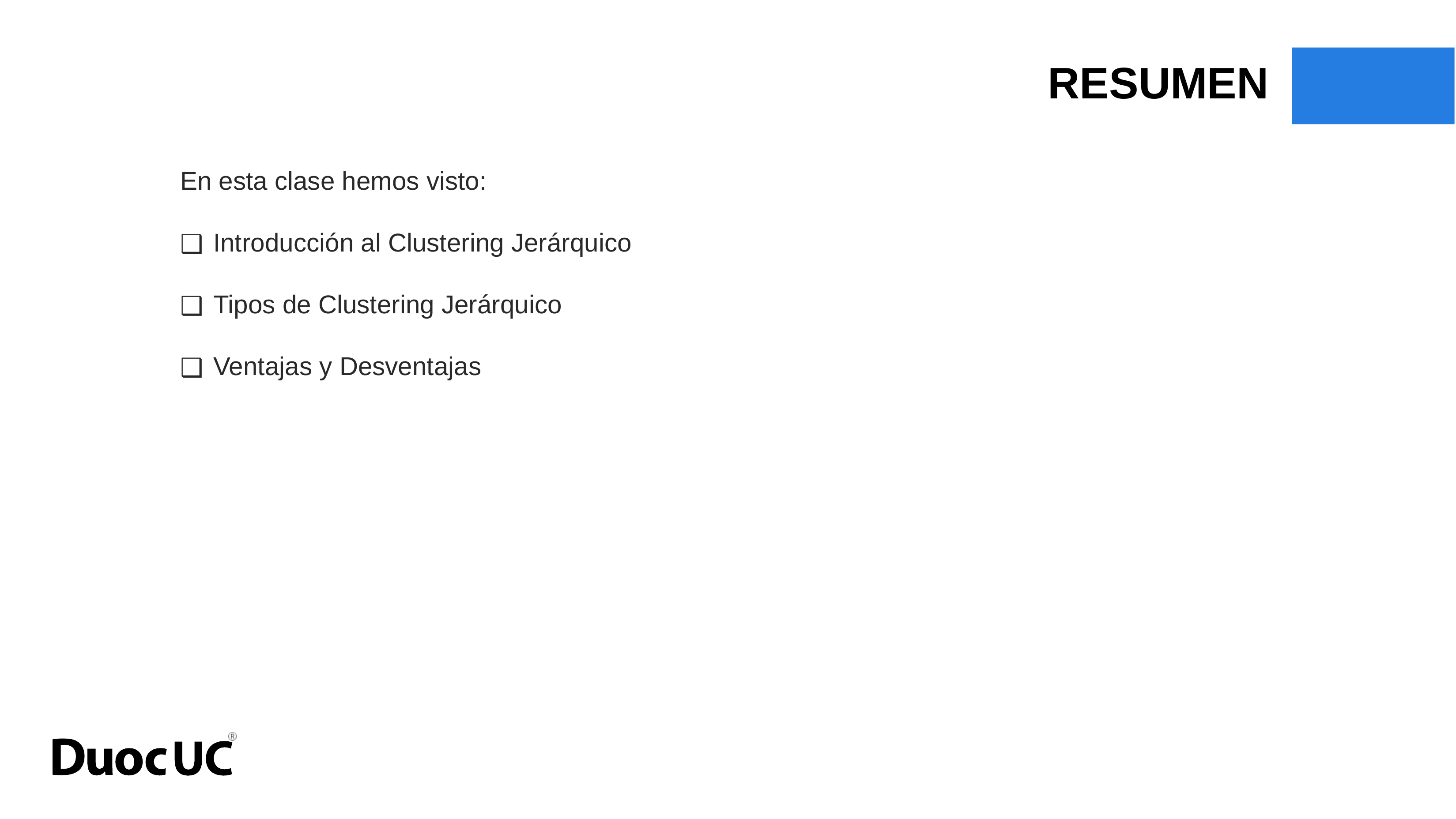

RESUMEN
En esta clase hemos visto:

Introducción al Clustering Jerárquico

Tipos de Clustering Jerárquico

Ventajas y Desventajas